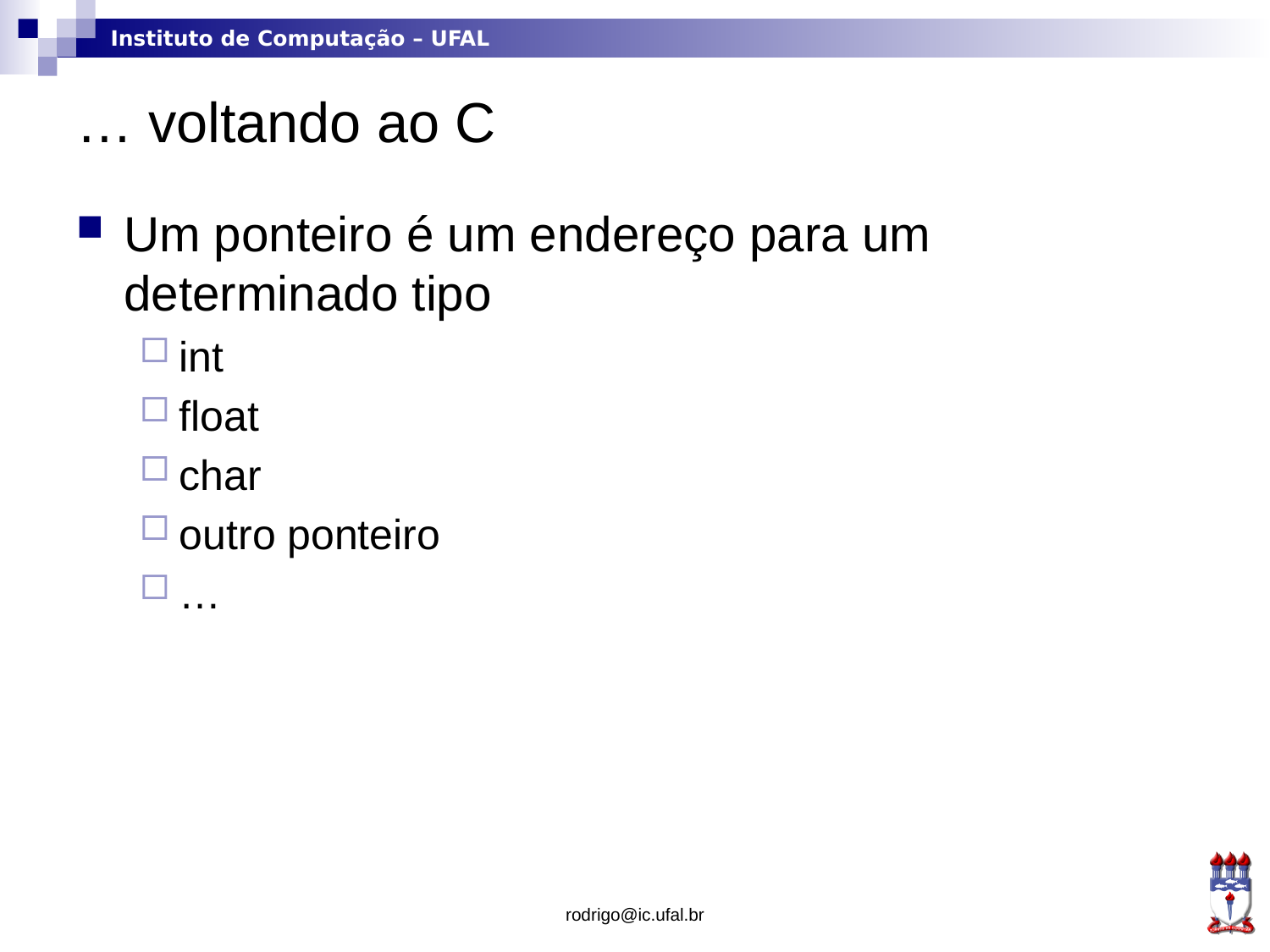

# … voltando ao C
Um ponteiro é um endereço para um determinado tipo
int
float
char
outro ponteiro
…

rodrigo@ic.ufal.br